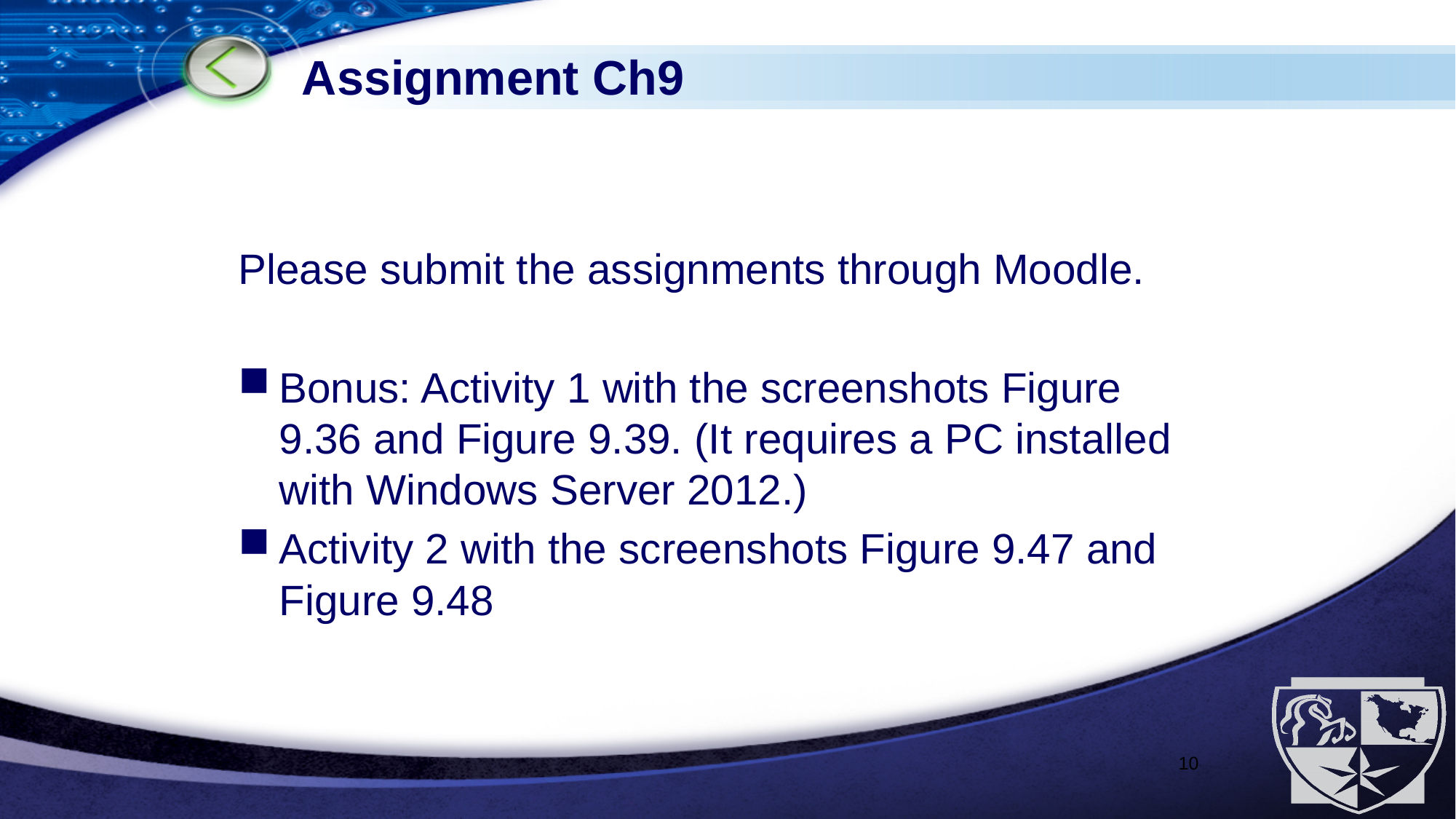

# Assignment Ch9
Please submit the assignments through Moodle.

Bonus: Activity 1 with the screenshots Figure 9.36 and Figure 9.39. (It requires a PC installed with Windows Server 2012.)
Activity 2 with the screenshots Figure 9.47 and Figure 9.48

10